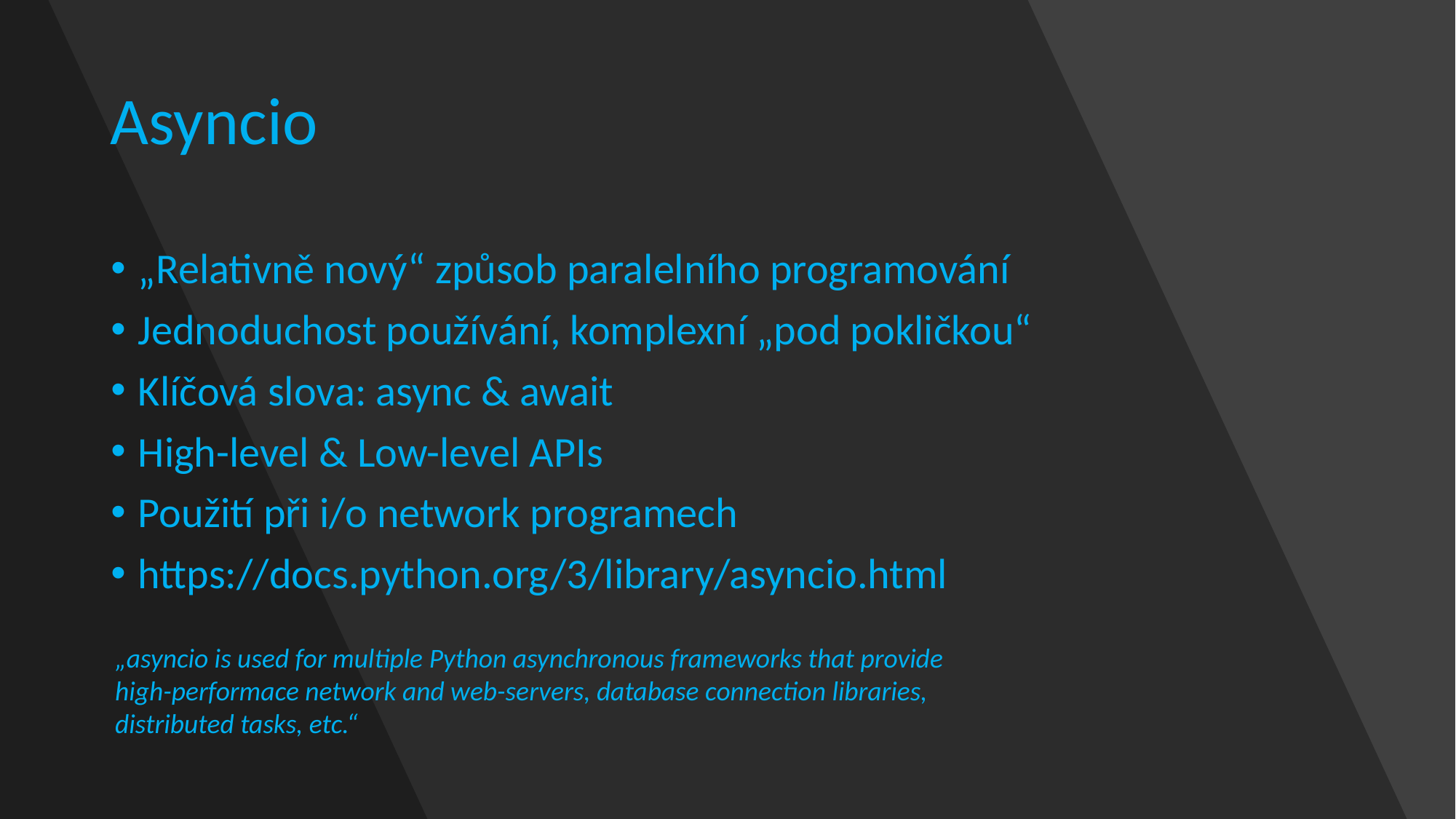

# Asyncio
„Relativně nový“ způsob paralelního programování
Jednoduchost používání, komplexní „pod pokličkou“
Klíčová slova: async & await
High-level & Low-level APIs
Použití při i/o network programech
https://docs.python.org/3/library/asyncio.html

„asyncio is used for multiple Python asynchronous frameworks that provide
high-performace network and web-servers, database connection libraries,
distributed tasks, etc.“